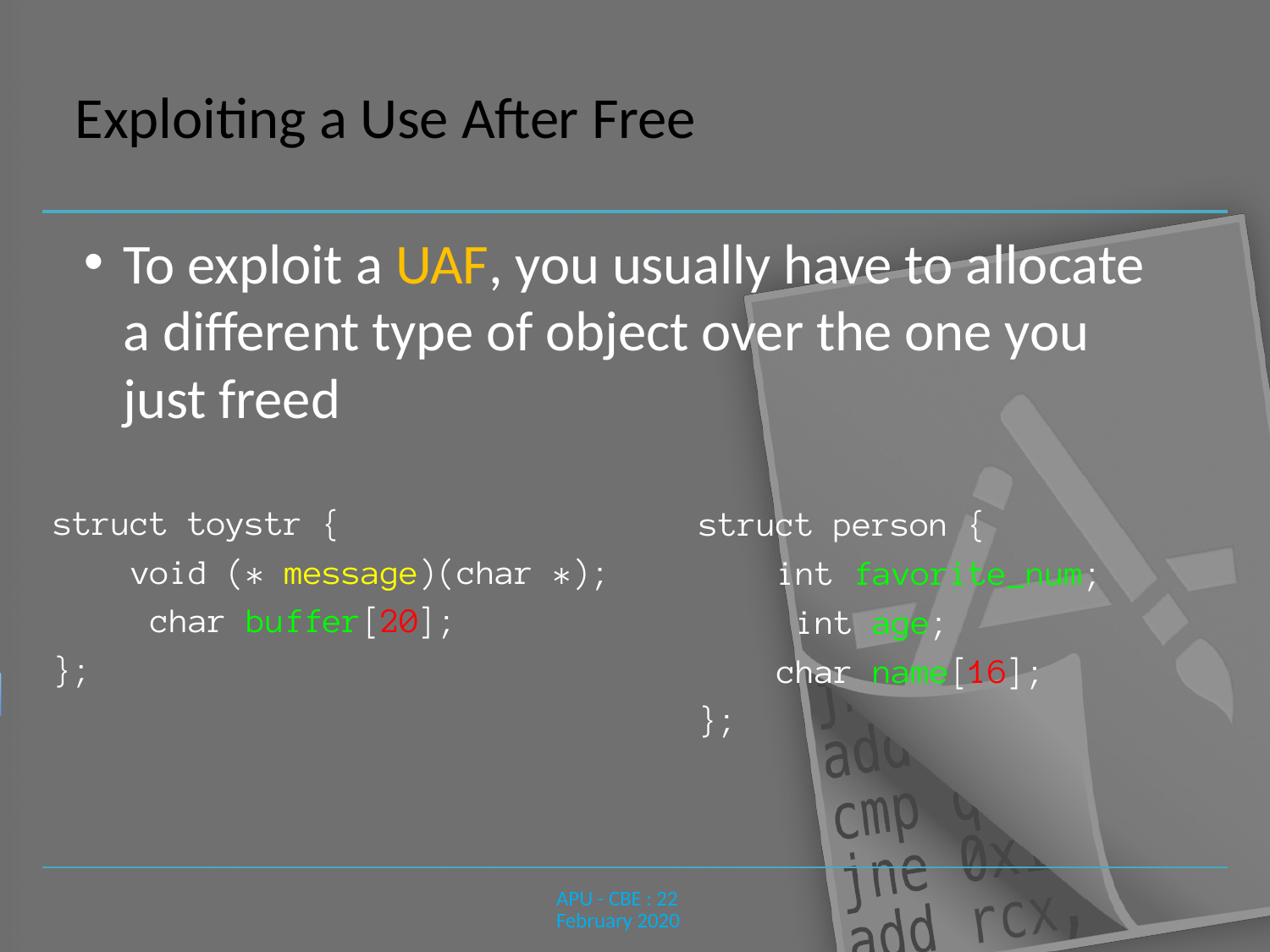

# Exploiting a Use After Free

To exploit a UAF, you usually have to allocate  a different type of object over the one you  just freed
struct toystr {
void (* message)(char *);  char buffer[20];
};
struct person {
int favorite_num;  int age;
char name[16];
};

APU - CBE : 22 February 2020